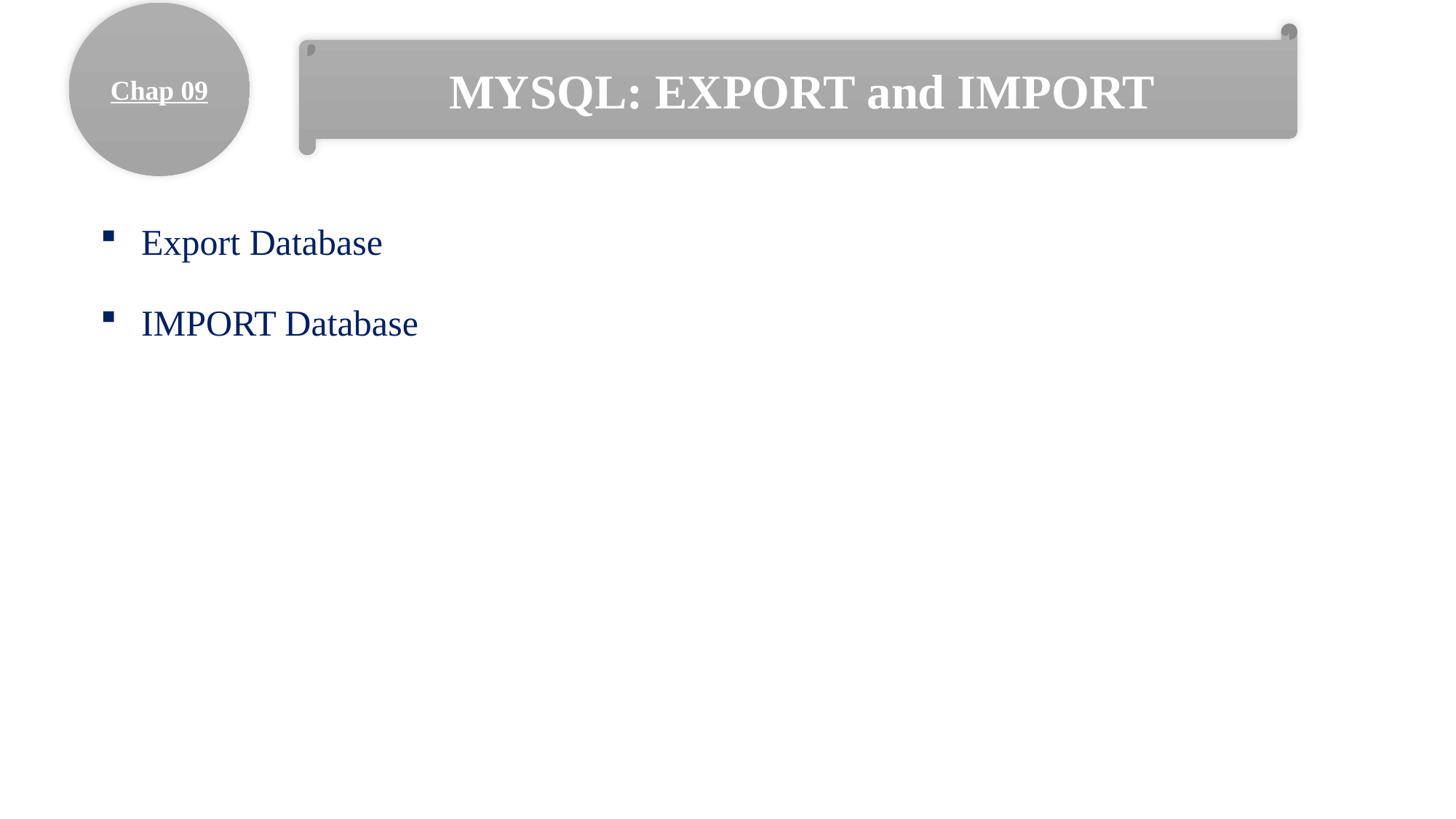

Chap 09
MYSQL: EXPORT and IMPORT
Export Database
IMPORT Database